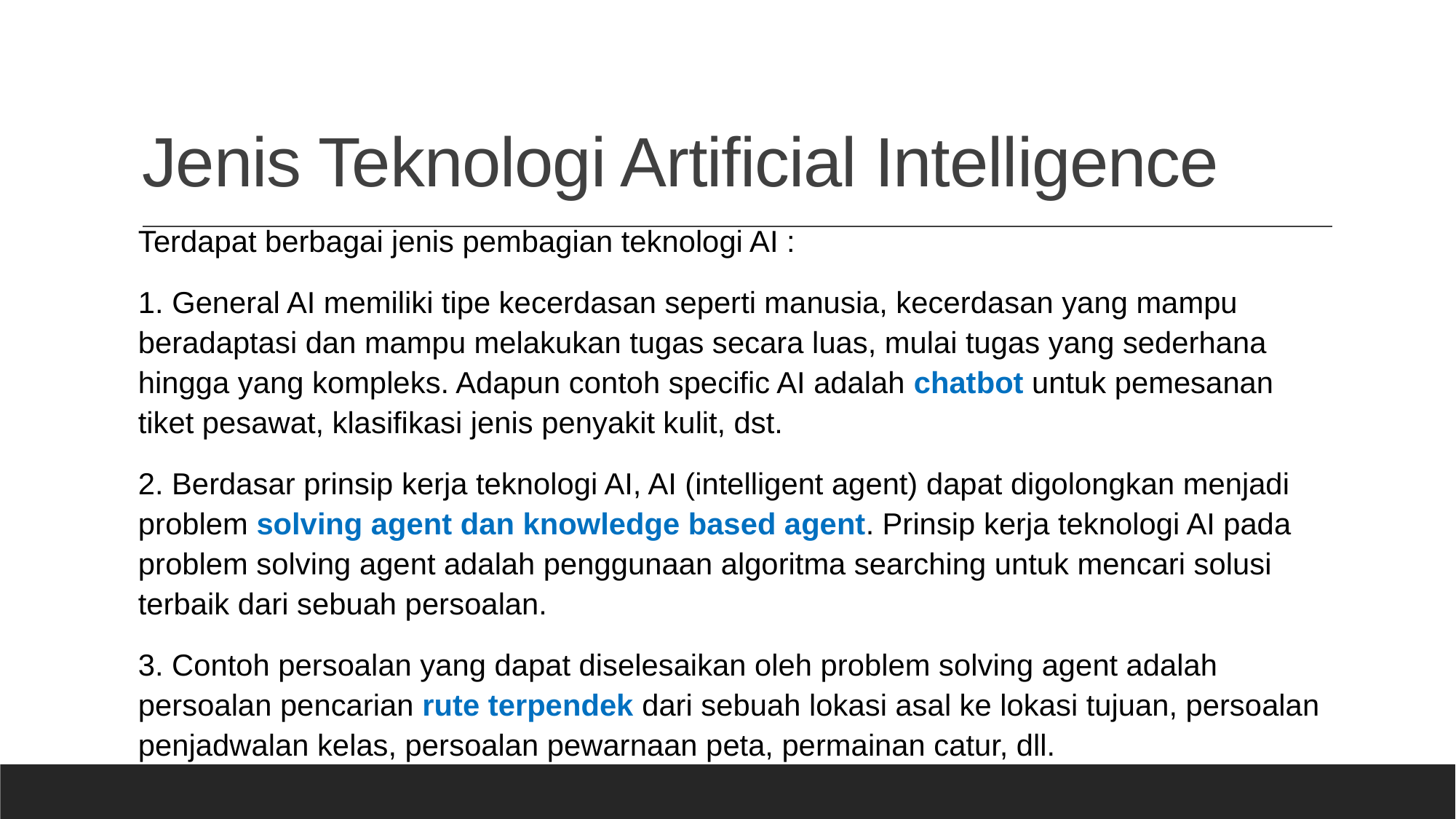

# Jenis Teknologi Artificial Intelligence
Terdapat berbagai jenis pembagian teknologi AI :
1. General AI memiliki tipe kecerdasan seperti manusia, kecerdasan yang mampu beradaptasi dan mampu melakukan tugas secara luas, mulai tugas yang sederhana hingga yang kompleks. Adapun contoh specific AI adalah chatbot untuk pemesanan tiket pesawat, klasifikasi jenis penyakit kulit, dst.
2. Berdasar prinsip kerja teknologi AI, AI (intelligent agent) dapat digolongkan menjadi problem solving agent dan knowledge based agent. Prinsip kerja teknologi AI pada problem solving agent adalah penggunaan algoritma searching untuk mencari solusi terbaik dari sebuah persoalan.
3. Contoh persoalan yang dapat diselesaikan oleh problem solving agent adalah persoalan pencarian rute terpendek dari sebuah lokasi asal ke lokasi tujuan, persoalan penjadwalan kelas, persoalan pewarnaan peta, permainan catur, dll.